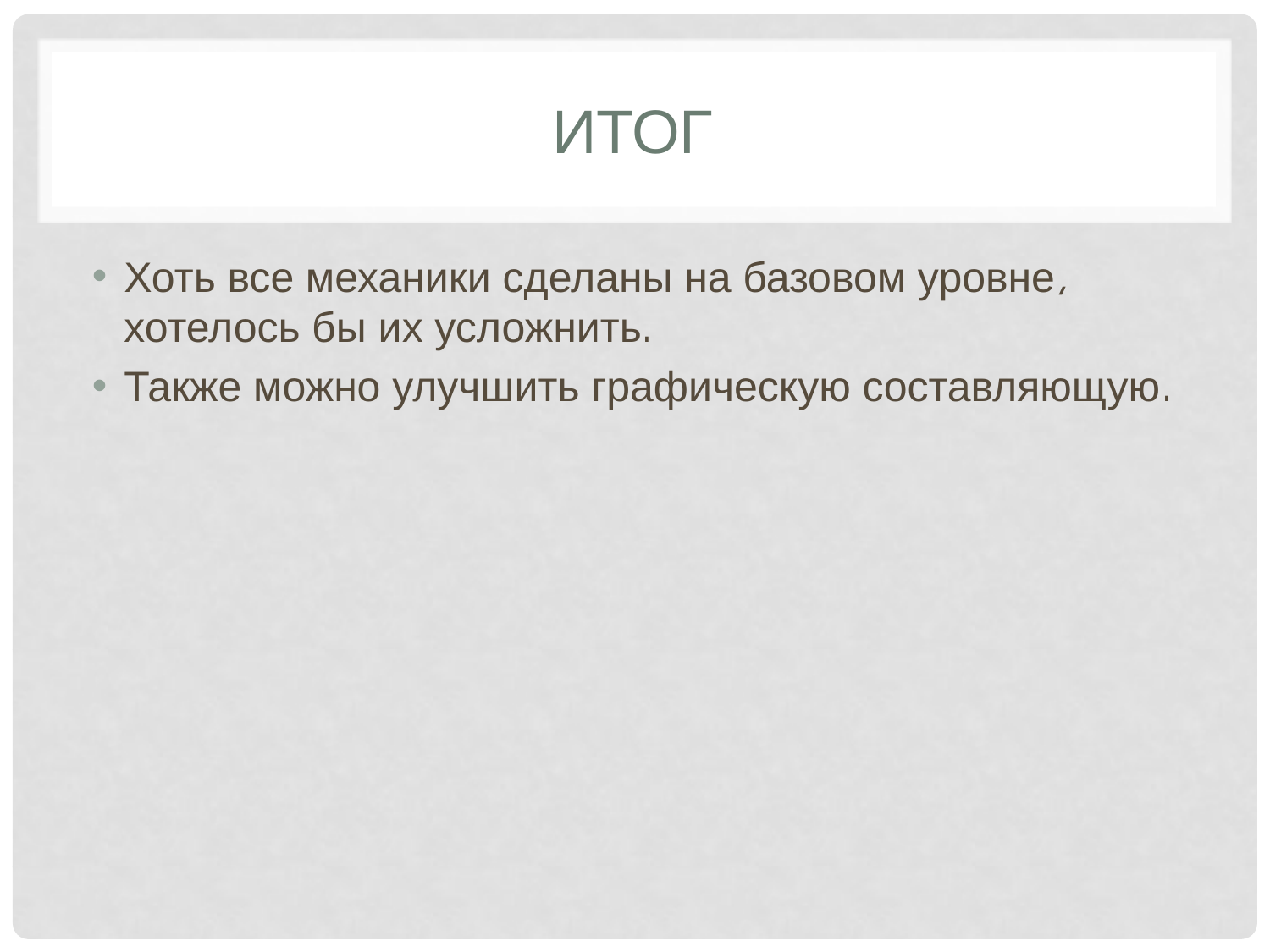

# Итог
Хоть все механики сделаны на базовом уровне, хотелось бы их усложнить.
Также можно улучшить графическую составляющую.